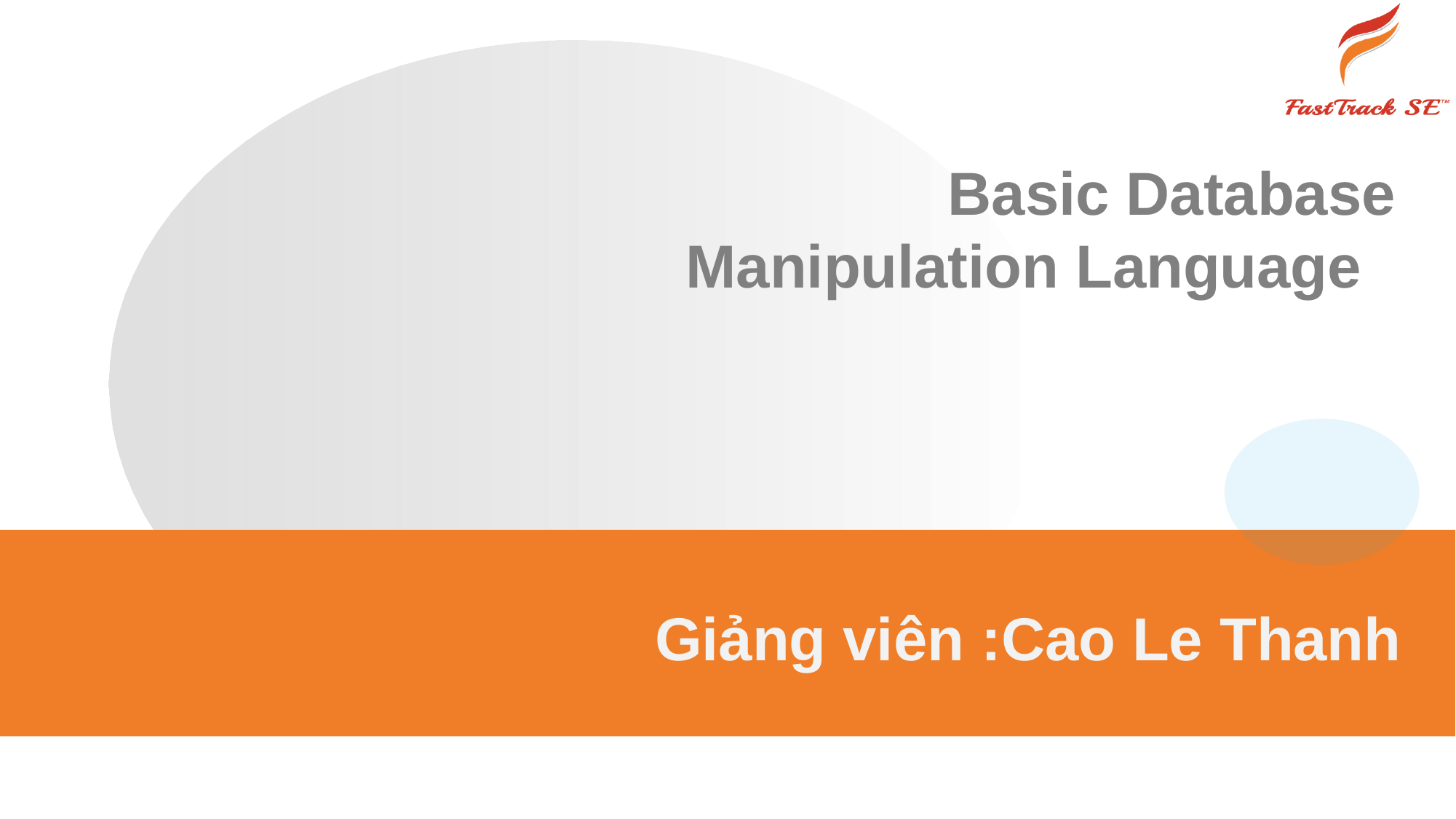

# Basic Database Manipulation Language
Giảng viên :Cao Le Thanh